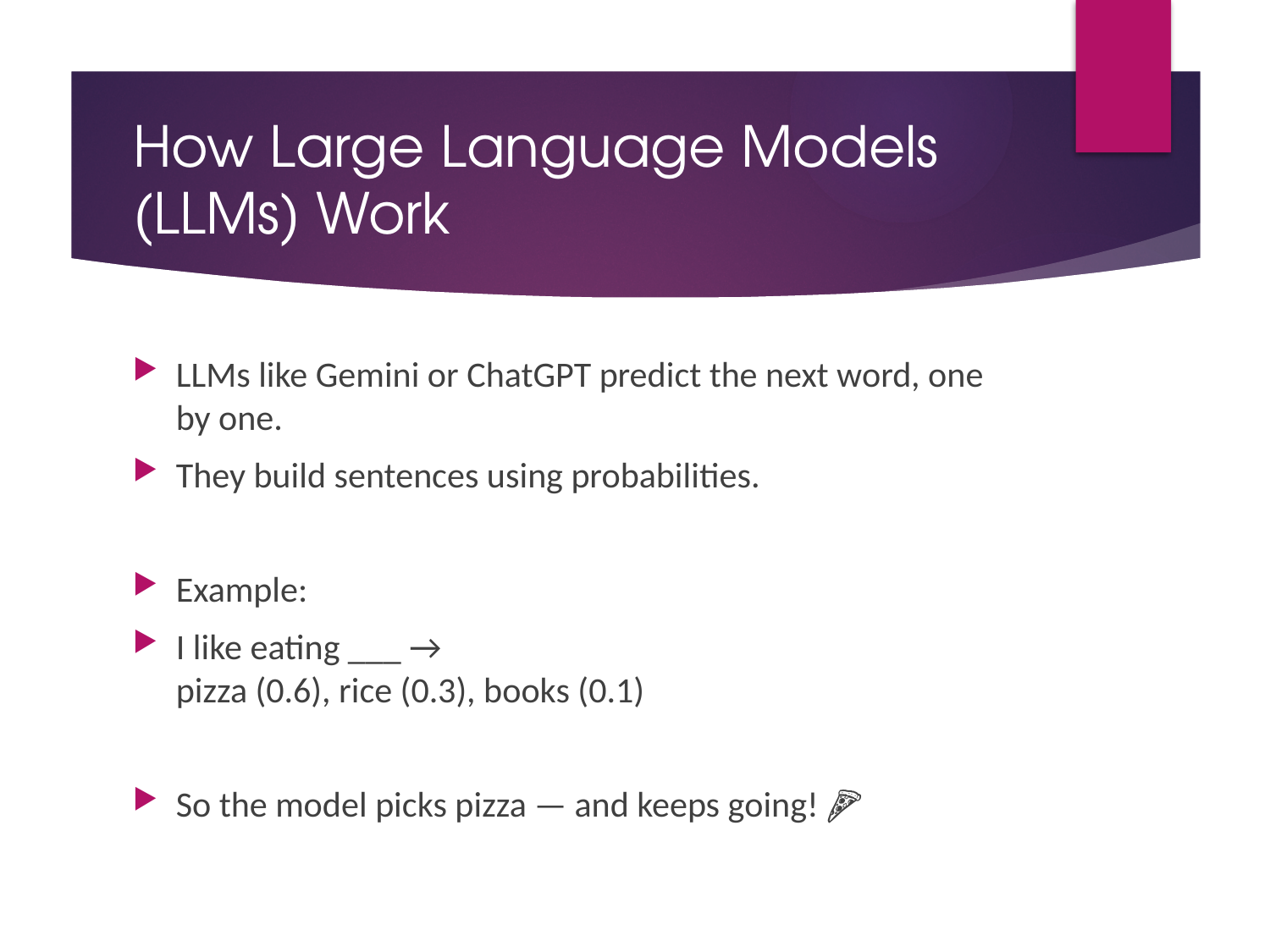

# How Large Language Models (LLMs) Work
LLMs like Gemini or ChatGPT predict the next word, one by one.
They build sentences using probabilities.

Example:
I like eating ___ →
pizza (0.6), rice (0.3), books (0.1)

So the model picks pizza — and keeps going! 🍕